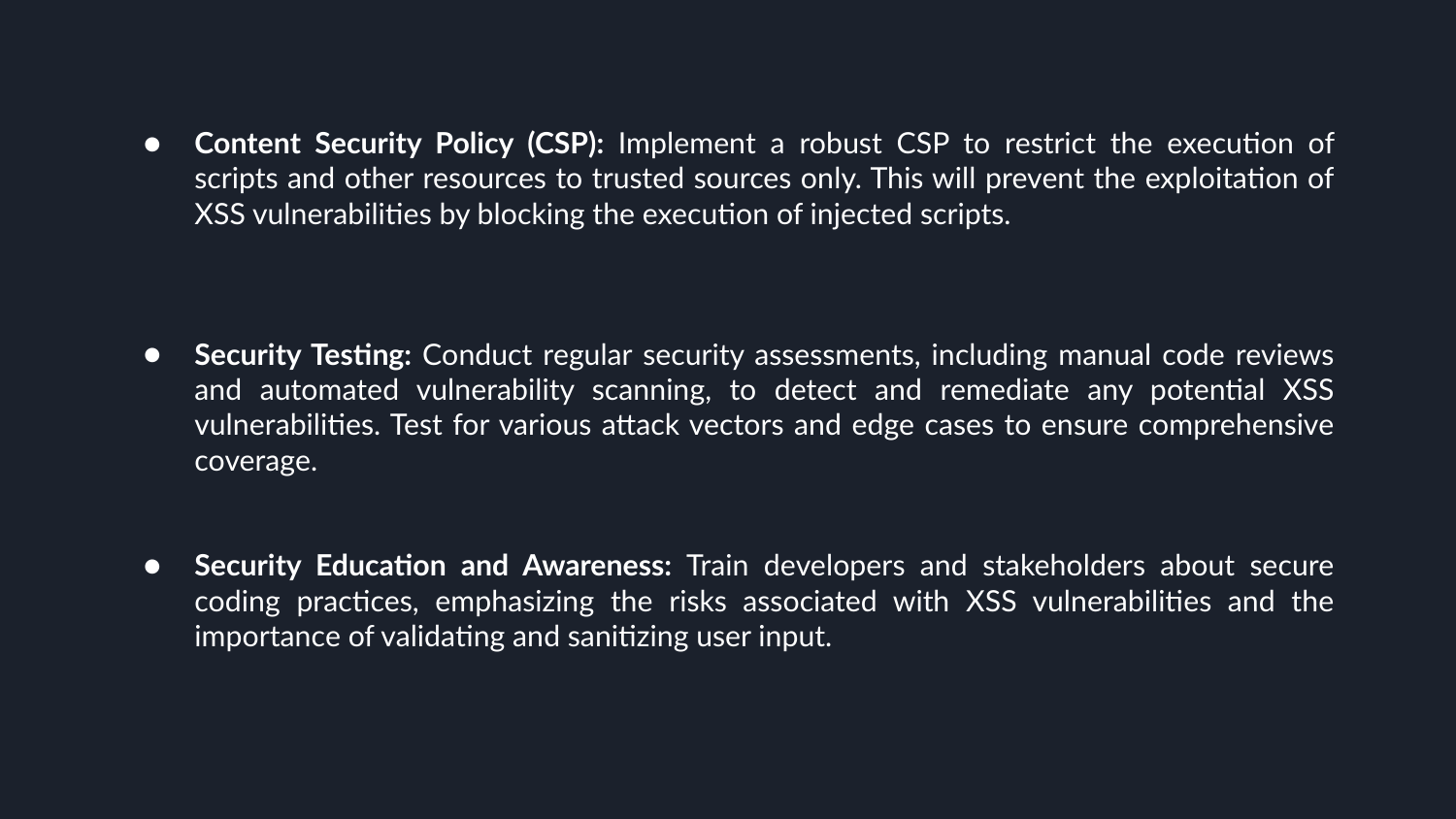

Content Security Policy (CSP): Implement a robust CSP to restrict the execution of scripts and other resources to trusted sources only. This will prevent the exploitation of XSS vulnerabilities by blocking the execution of injected scripts.

Security Testing: Conduct regular security assessments, including manual code reviews and automated vulnerability scanning, to detect and remediate any potential XSS vulnerabilities. Test for various attack vectors and edge cases to ensure comprehensive coverage.

Security Education and Awareness: Train developers and stakeholders about secure coding practices, emphasizing the risks associated with XSS vulnerabilities and the importance of validating and sanitizing user input.